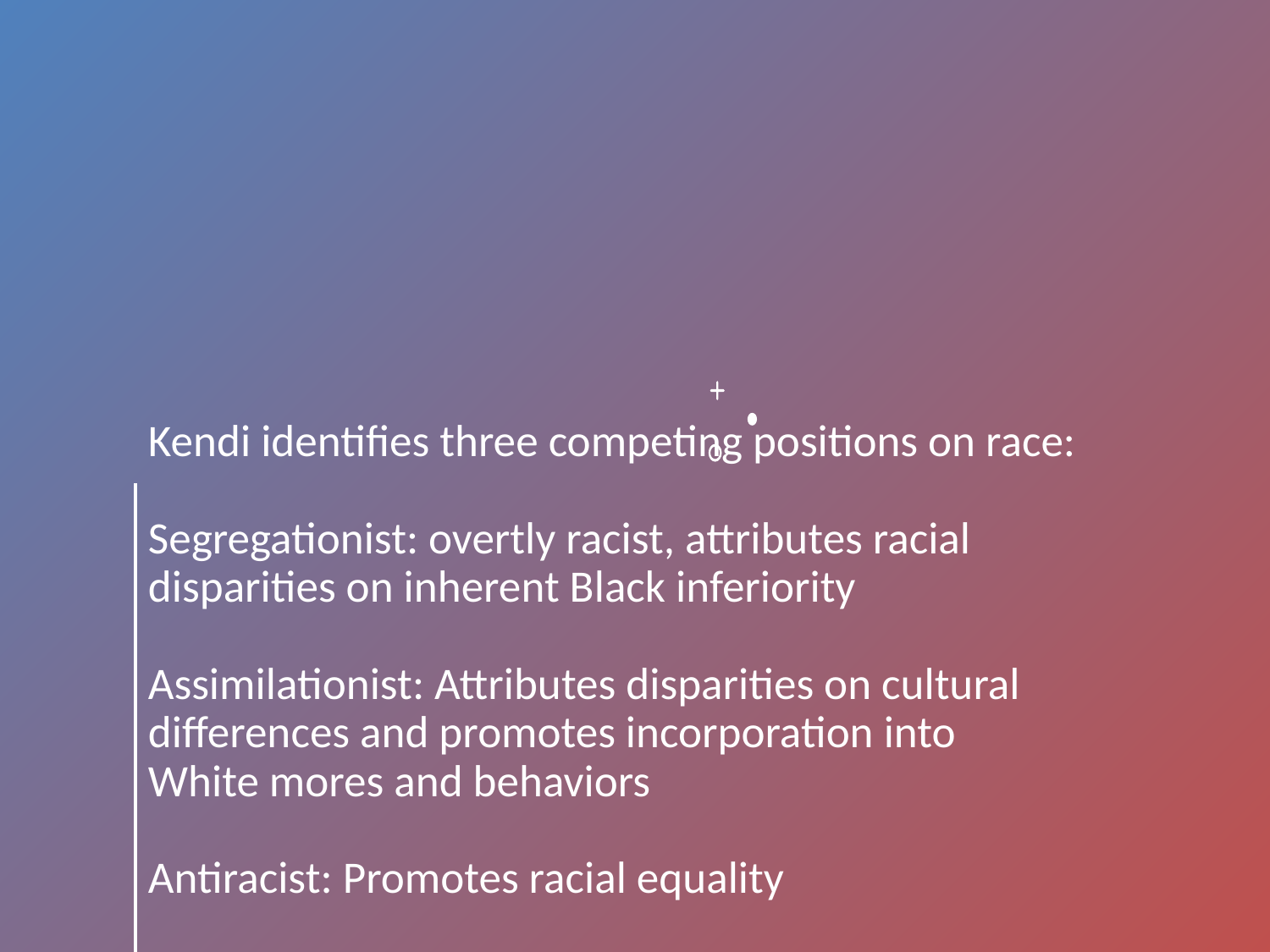

# Kendi identifies three competing positions on race: Segregationist: overtly racist, attributes racial disparities on inherent Black inferiority Assimilationist: Attributes disparities on cultural differences and promotes incorporation into White mores and behaviors Antiracist: Promotes racial equality